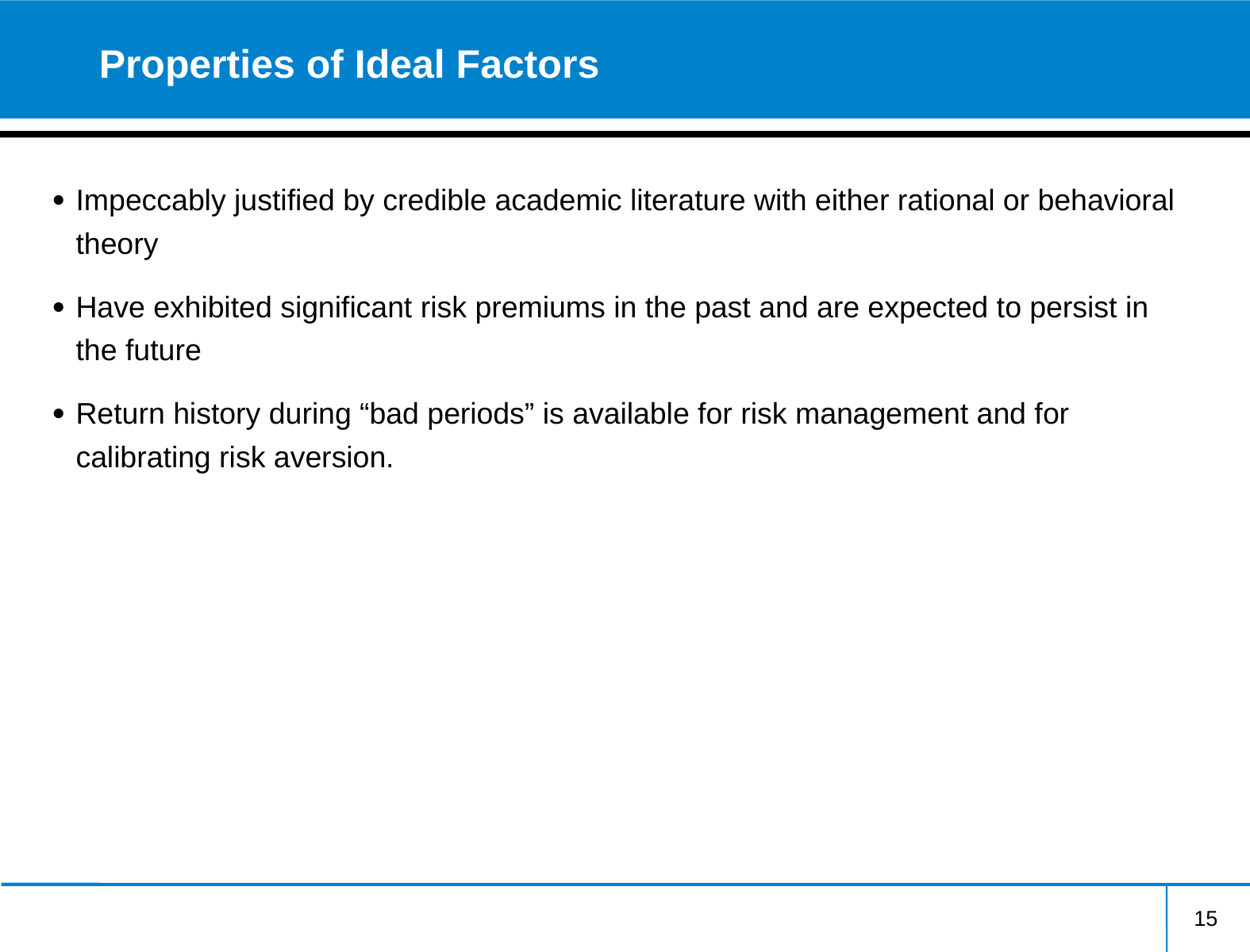

15
# Properties of Ideal Factors
Impeccably justified by credible academic literature with either rational or behavioral theory
Have exhibited significant risk premiums in the past and are expected to persist in the future
Return history during “bad periods” is available for risk management and for calibrating risk aversion.